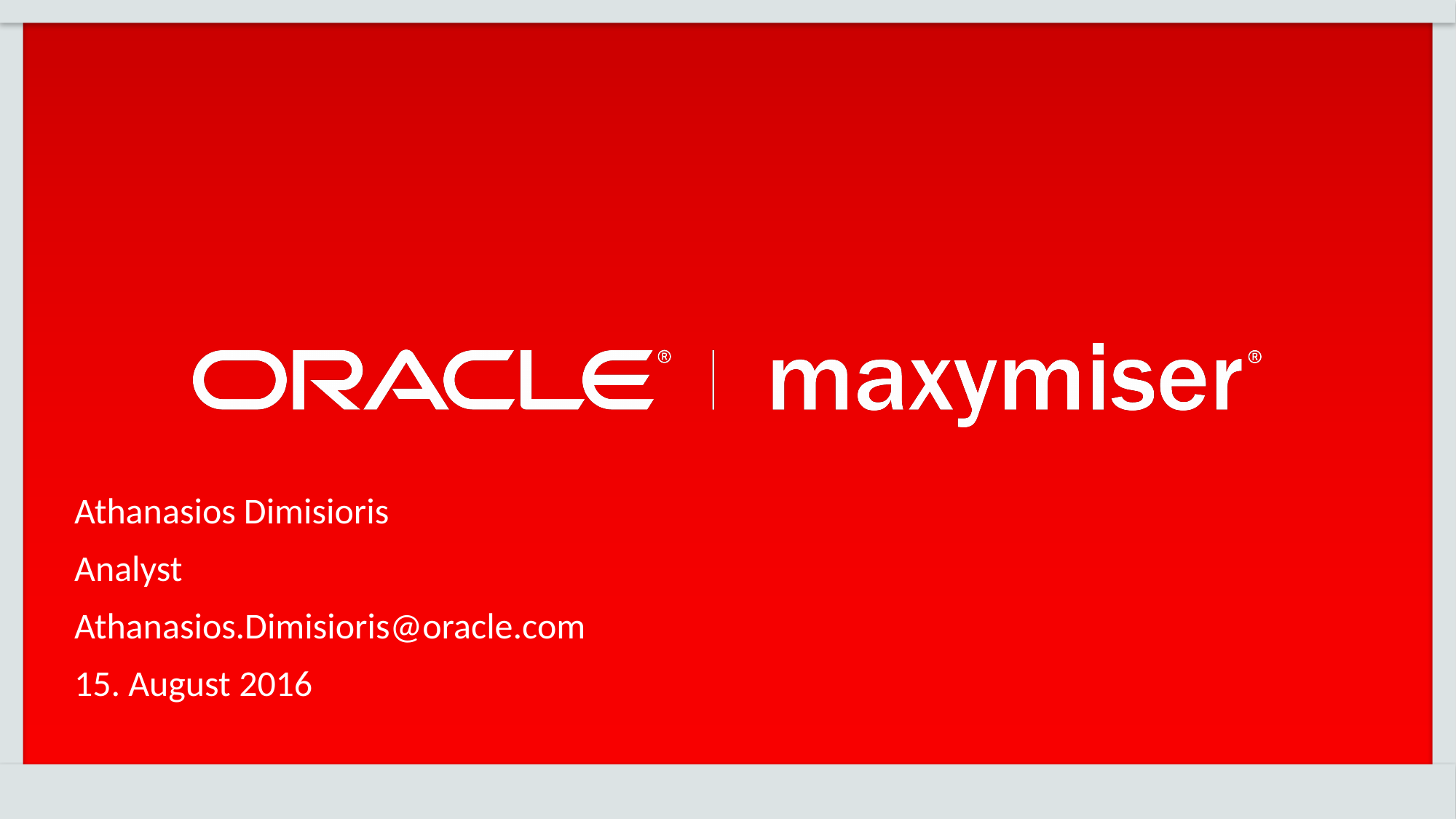

Athanasios Dimisioris
Analyst
Athanasios.Dimisioris@oracle.com
15. August 2016